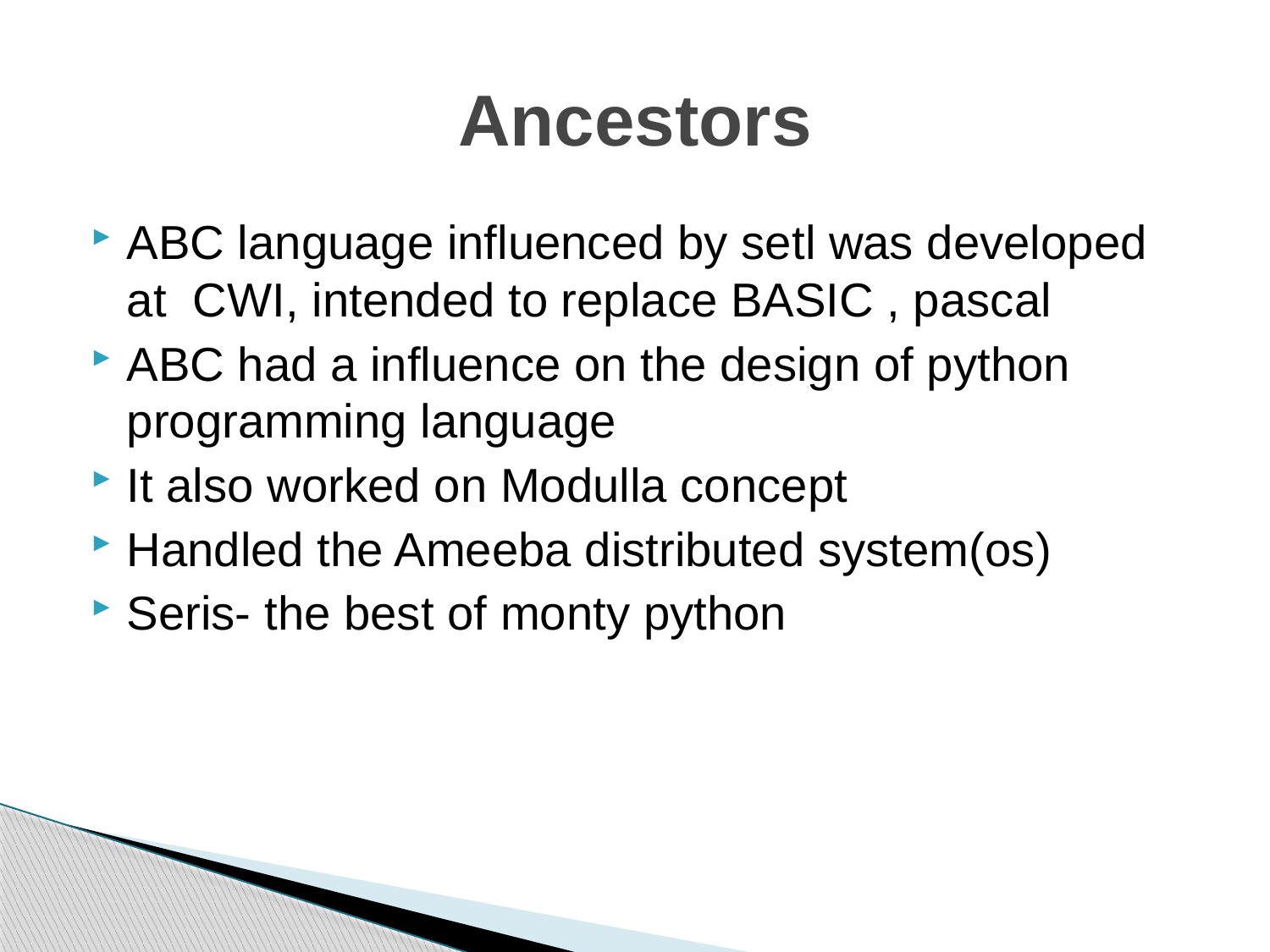

# Ancestors
ABC language influenced by setl was developed at  CWI, intended to replace BASIC , pascal
ABC had a influence on the design of python programming language
It also worked on Modulla concept
Handled the Ameeba distributed system(os)
Seris- the best of monty python